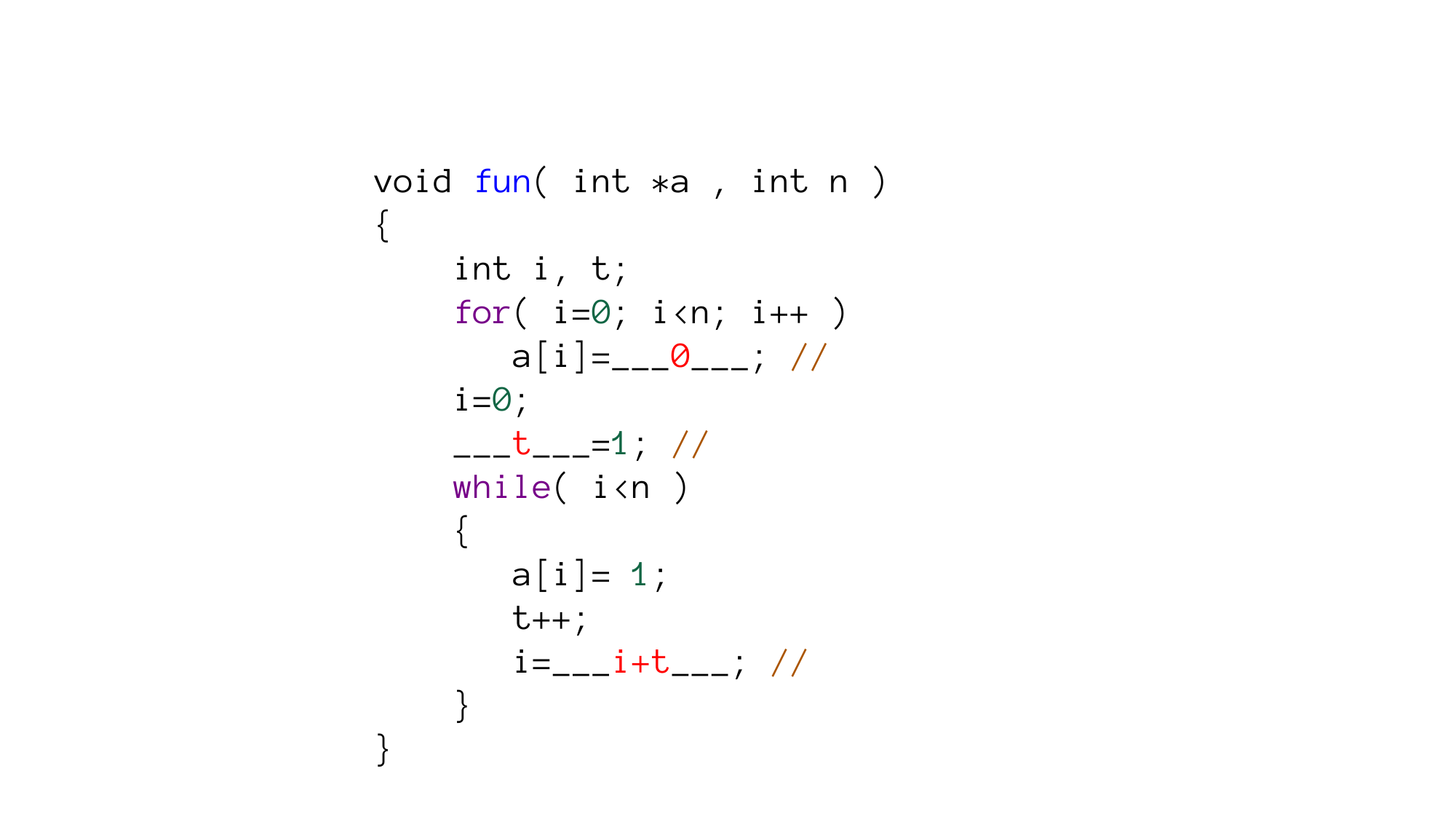

void fun( int *a , int n )
{
    int i, t;
    for( i=0; i<n; i++ )
       a[i]=___0___; //
    i=0;
    ___t___=1; //
    while( i<n )
    {
       a[i]= 1;
       t++;
       i=___i+t___; //
    }
}